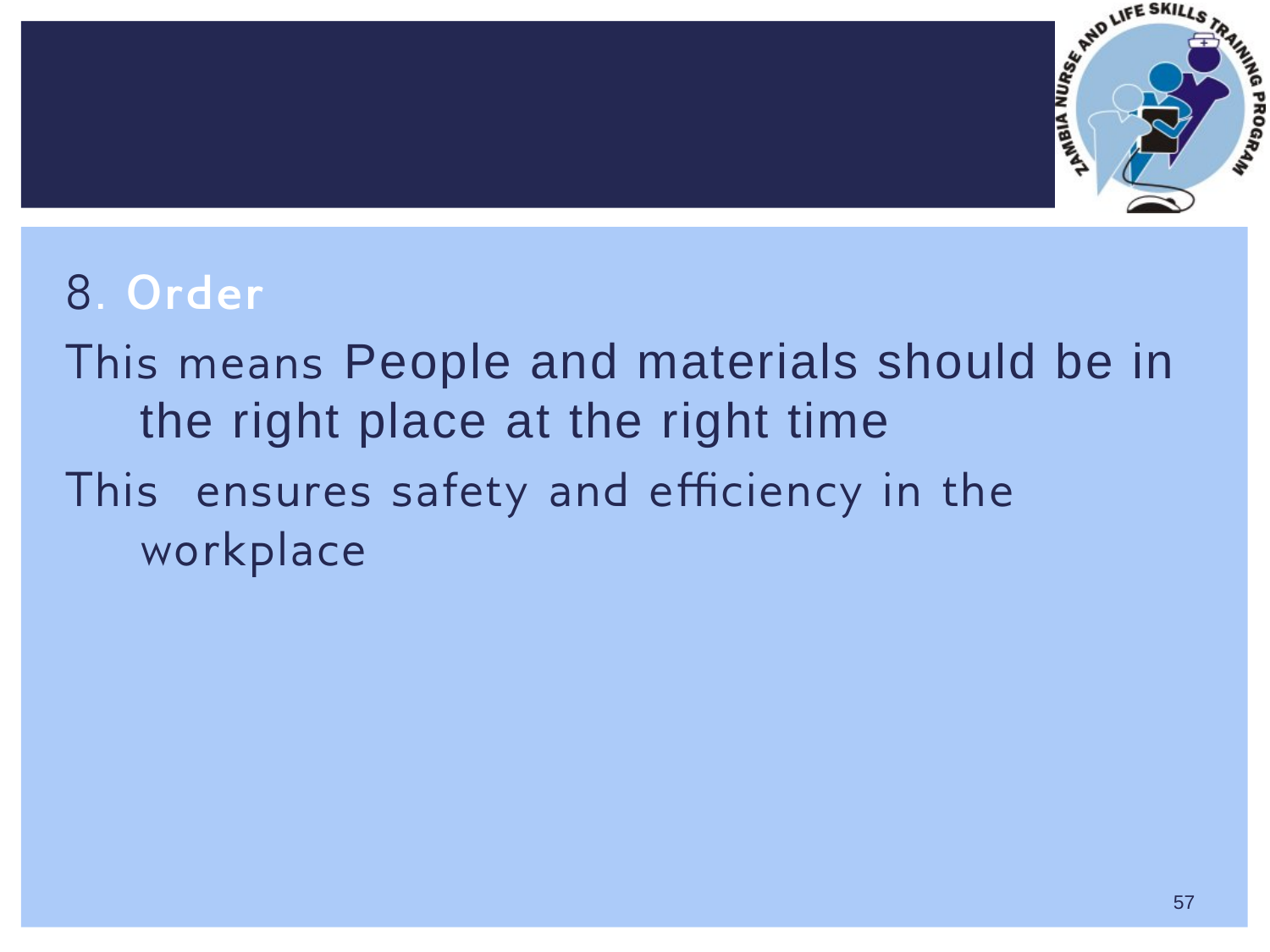

8. Order
This means People and materials should be in the right place at the right time
This  ensures safety and efficiency in the workplace
57